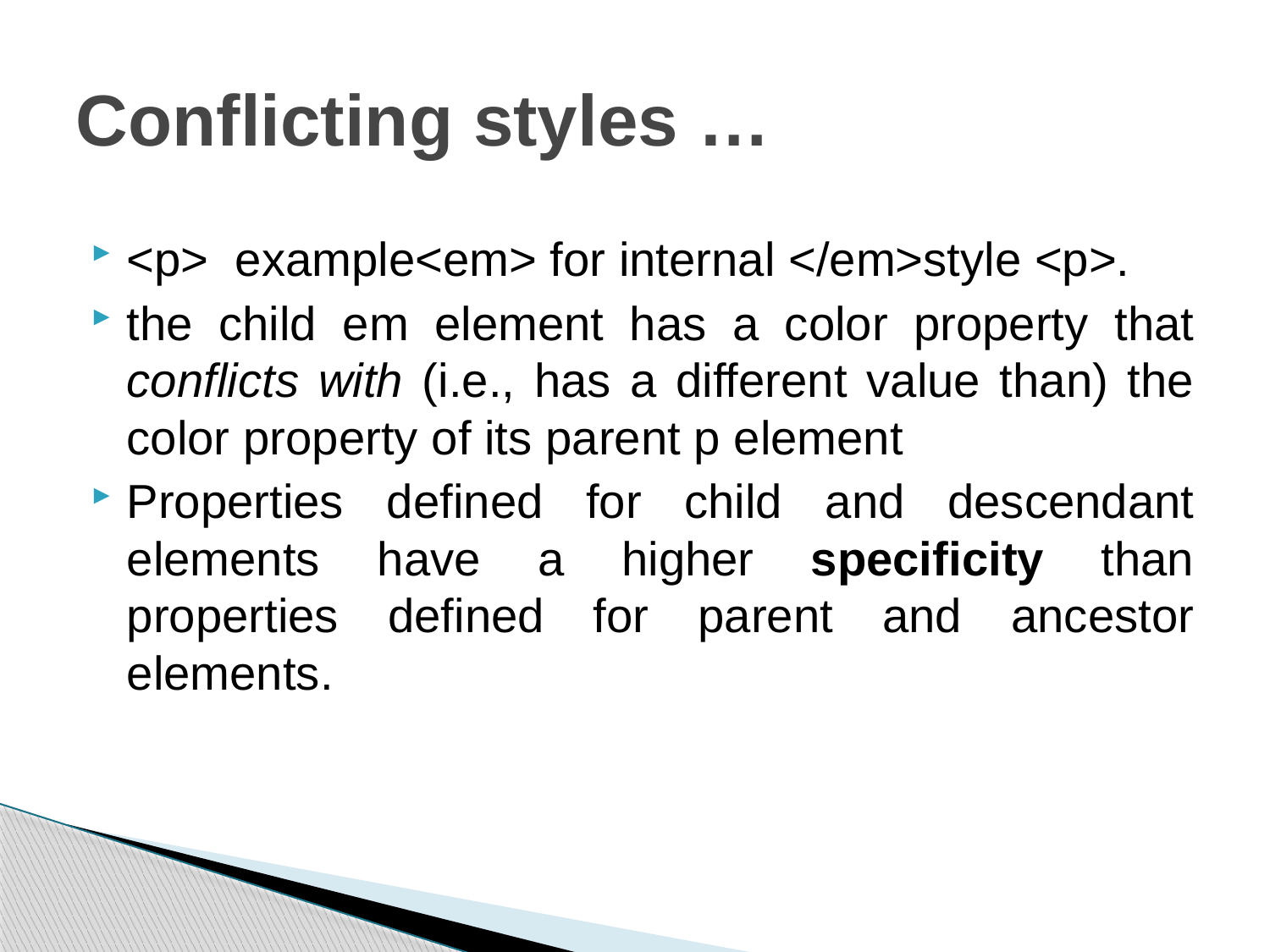

# Conflicting styles …
<p>  example<em> for internal </em>style <p>.
the child em element has a color property that conflicts with (i.e., has a different value than) the color property of its parent p element
Properties defined for child and descendant elements have a higher specificity than properties defined for parent and ancestor elements.